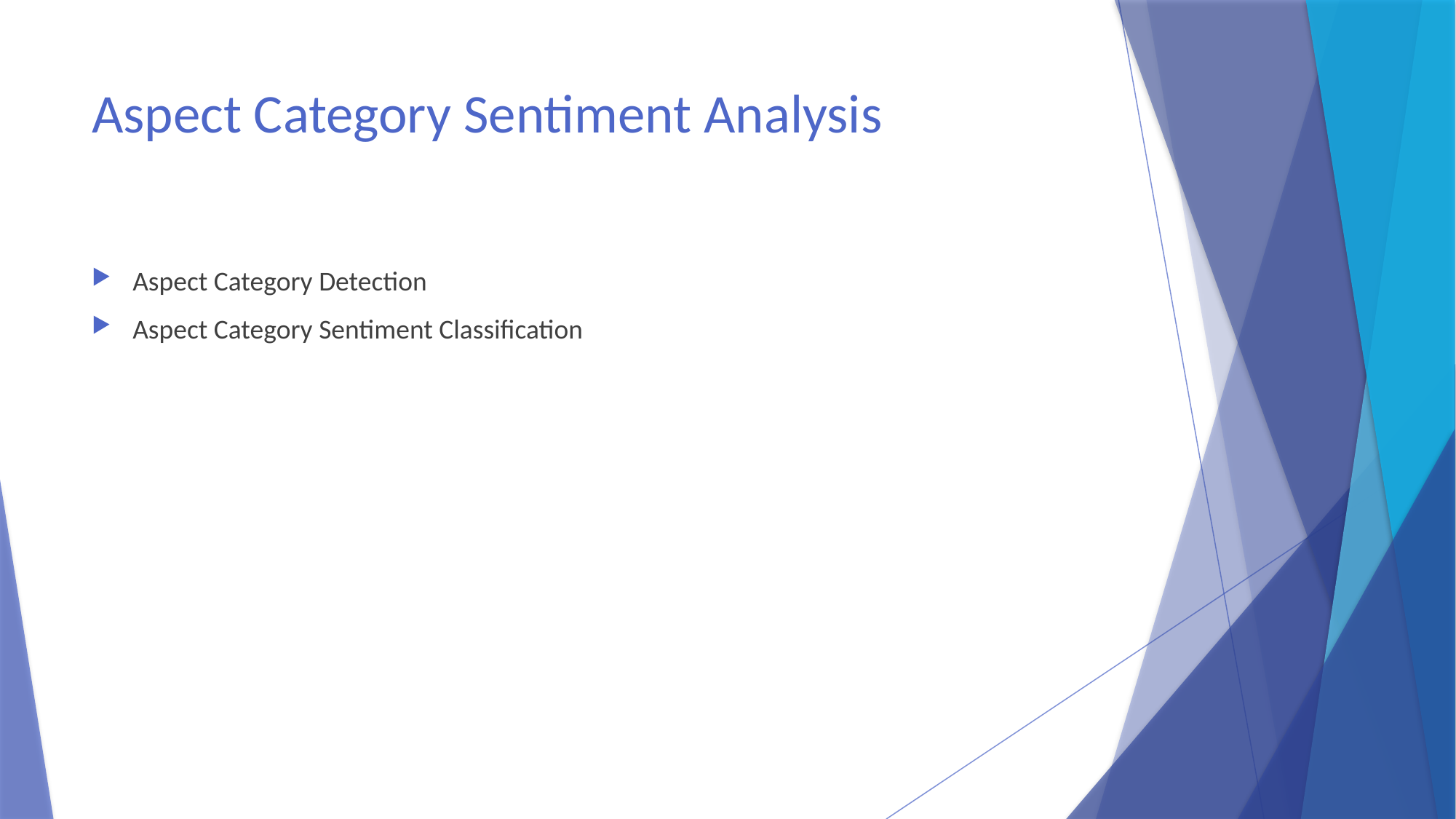

# Aspect Category Sentiment Analysis
Aspect Category Detection
Aspect Category Sentiment Classification